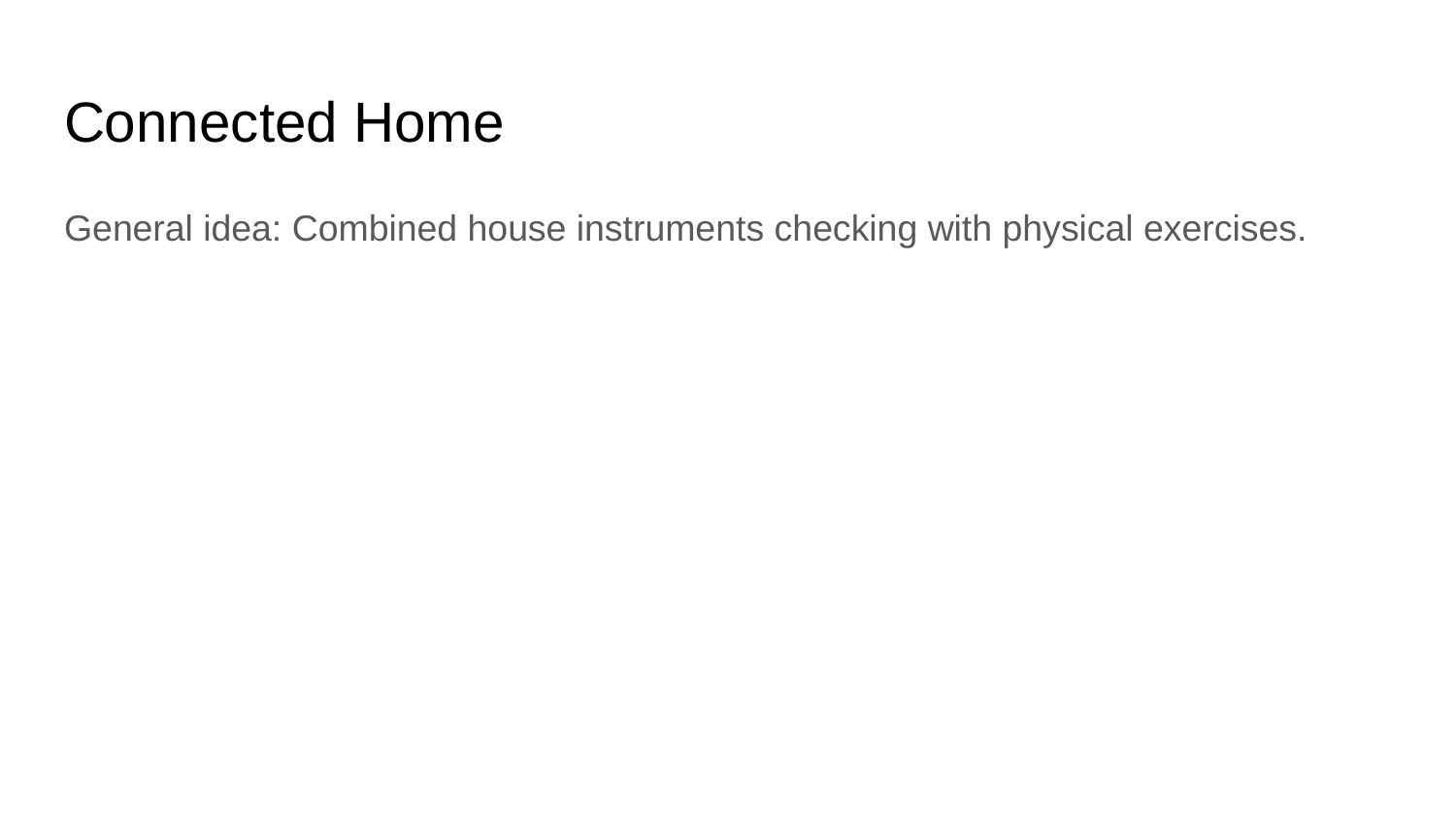

# Connected Home
General idea: Combined house instruments checking with physical exercises.